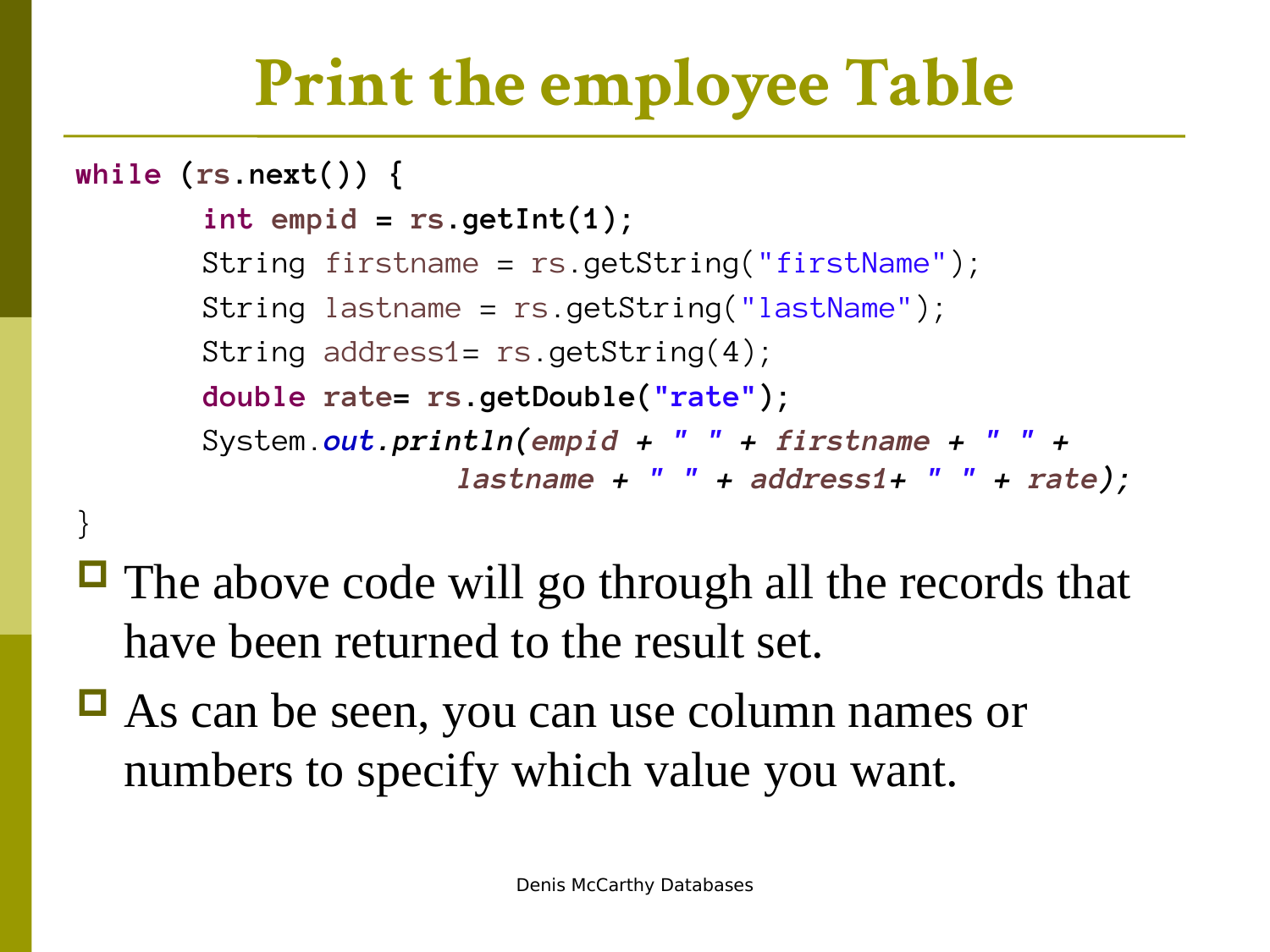

# Print the employee Table
while (rs.next()) {
	int empid = rs.getInt(1);
	String firstname = rs.getString("firstName");
	String lastname = rs.getString("lastName");
	String address1= rs.getString(4);
	double rate= rs.getDouble("rate");
	System.out.println(empid + " " + firstname + " " + 				lastname + " " + address1+ " " + rate);
}
The above code will go through all the records that have been returned to the result set.
As can be seen, you can use column names or numbers to specify which value you want.
Denis McCarthy Databases